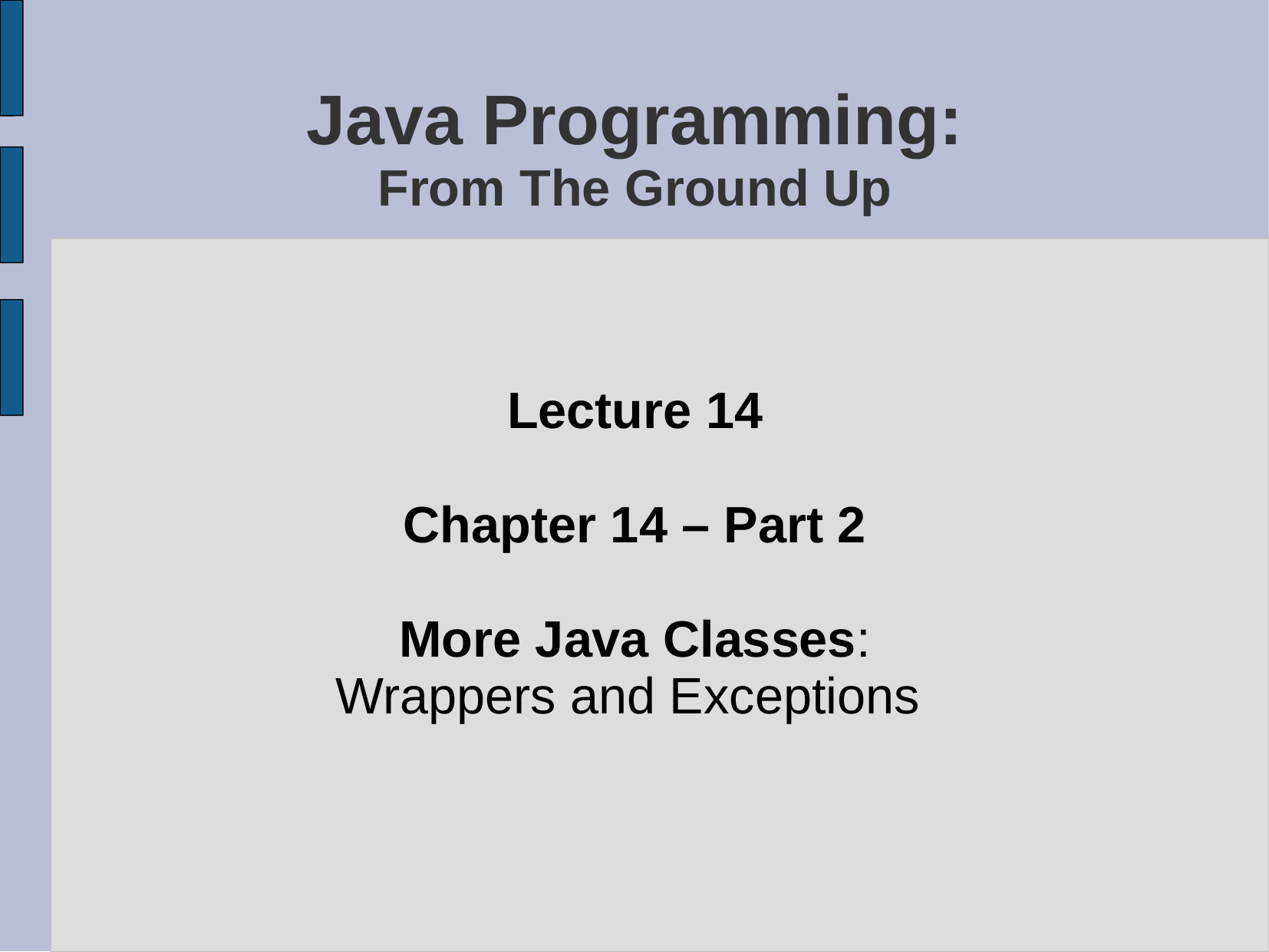

# Java Programming: From The Ground Up

Lecture 14

Chapter 14 – Part 2

More Java Classes:
Wrappers and Exceptions